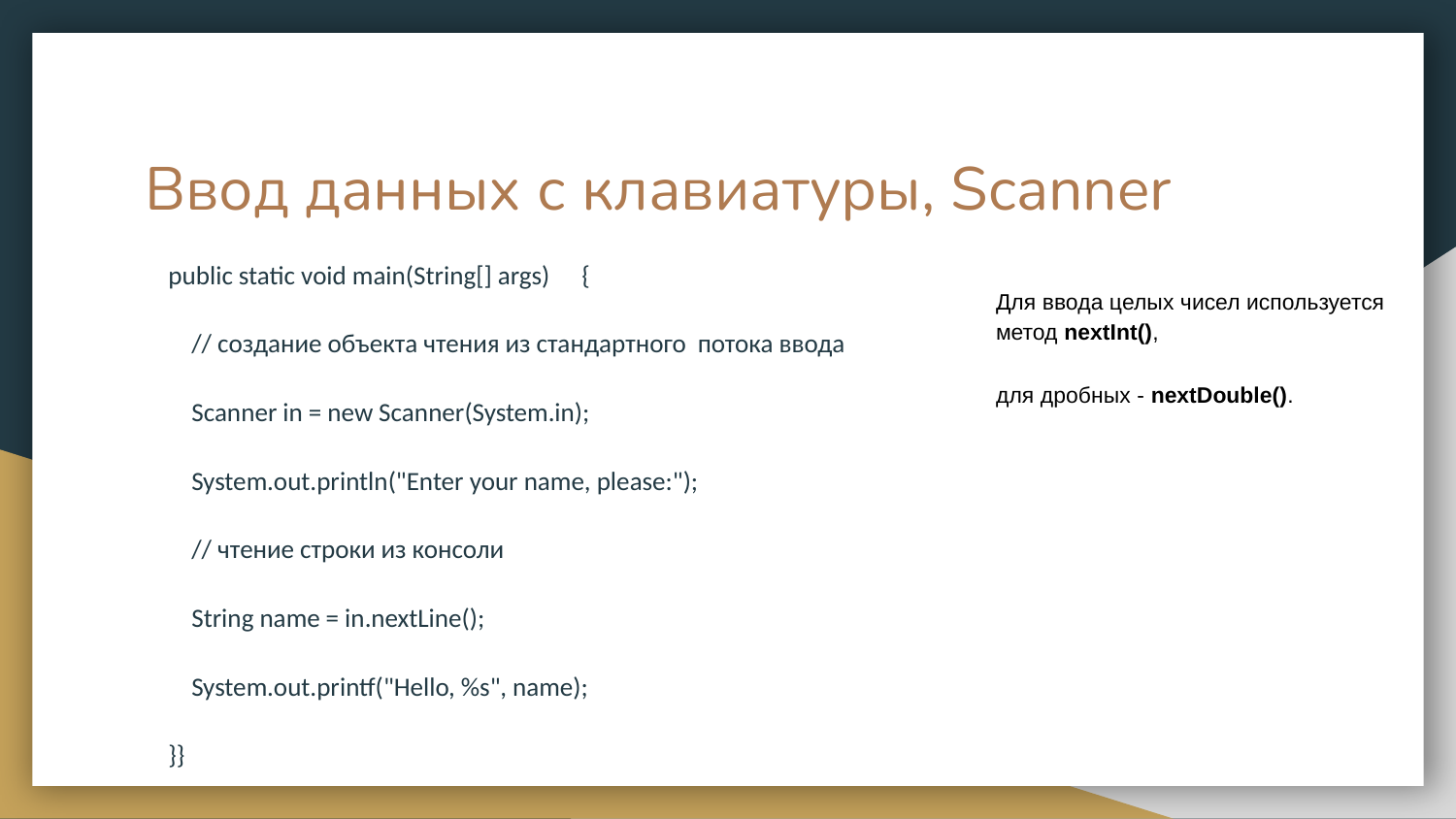

# Ввод данных с клавиатуры, Scanner
    public static void main(String[] args)	{
        // создание объекта чтения из стандартного  потока ввода
        Scanner in = new Scanner(System.in);
        System.out.println("Enter your name, please:");
        // чтение строки из консоли
        String name = in.nextLine();
        System.out.printf("Hello, %s", name);
    }}

Для ввода целых чисел используется метод nextInt(),
для дробных - nextDouble().